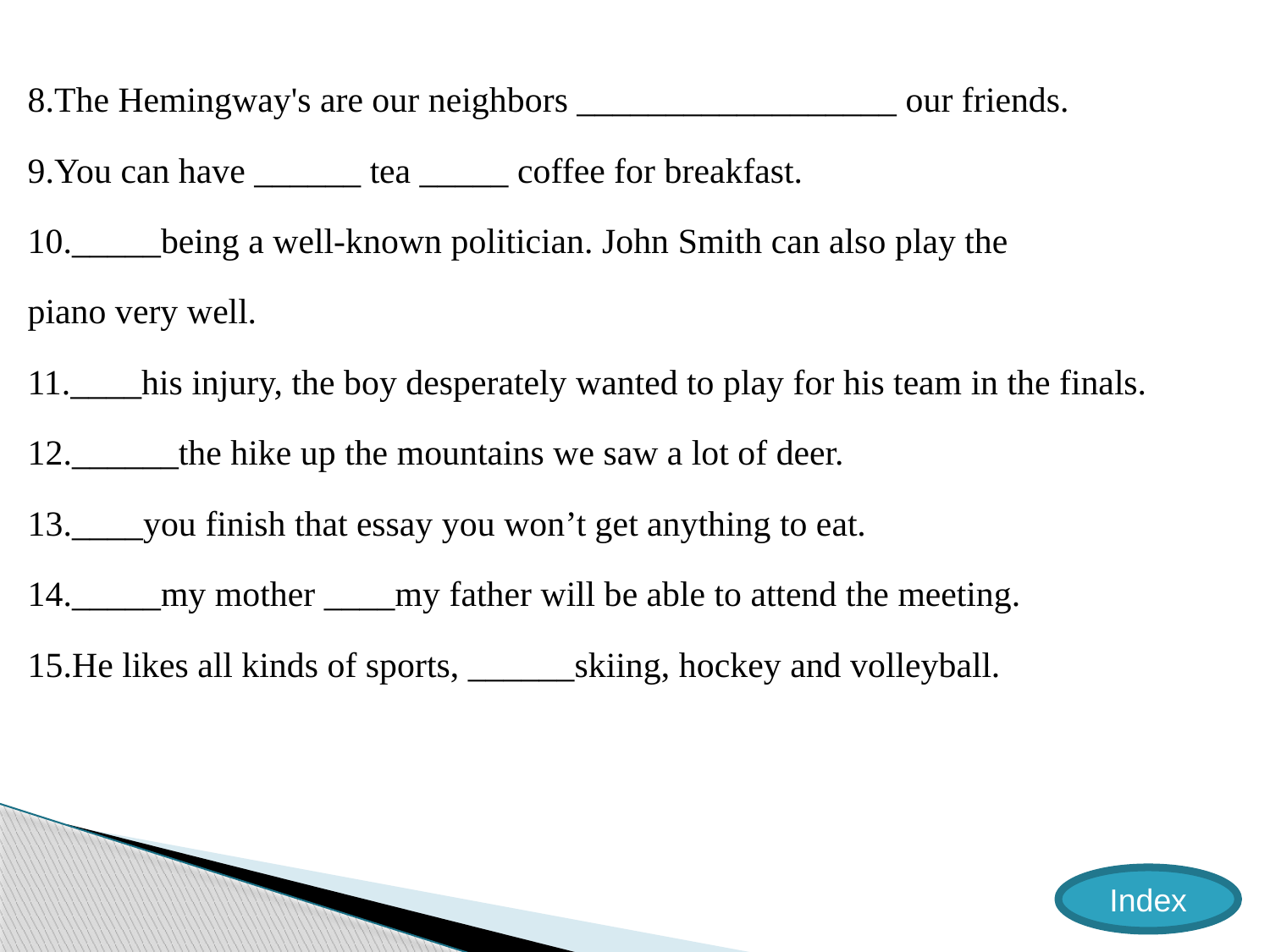

8.The Hemingway's are our neighbors __________________ our friends.
9.You can have ______ tea _____ coffee for breakfast.
10._____being a well-known politician. John Smith can also play the
piano very well.
11.____his injury, the boy desperately wanted to play for his team in the finals.
12.______the hike up the mountains we saw a lot of deer.
13.____you finish that essay you won’t get anything to eat.
14._____my mother ____my father will be able to attend the meeting.
15.He likes all kinds of sports, ______skiing, hockey and volleyball.

Index